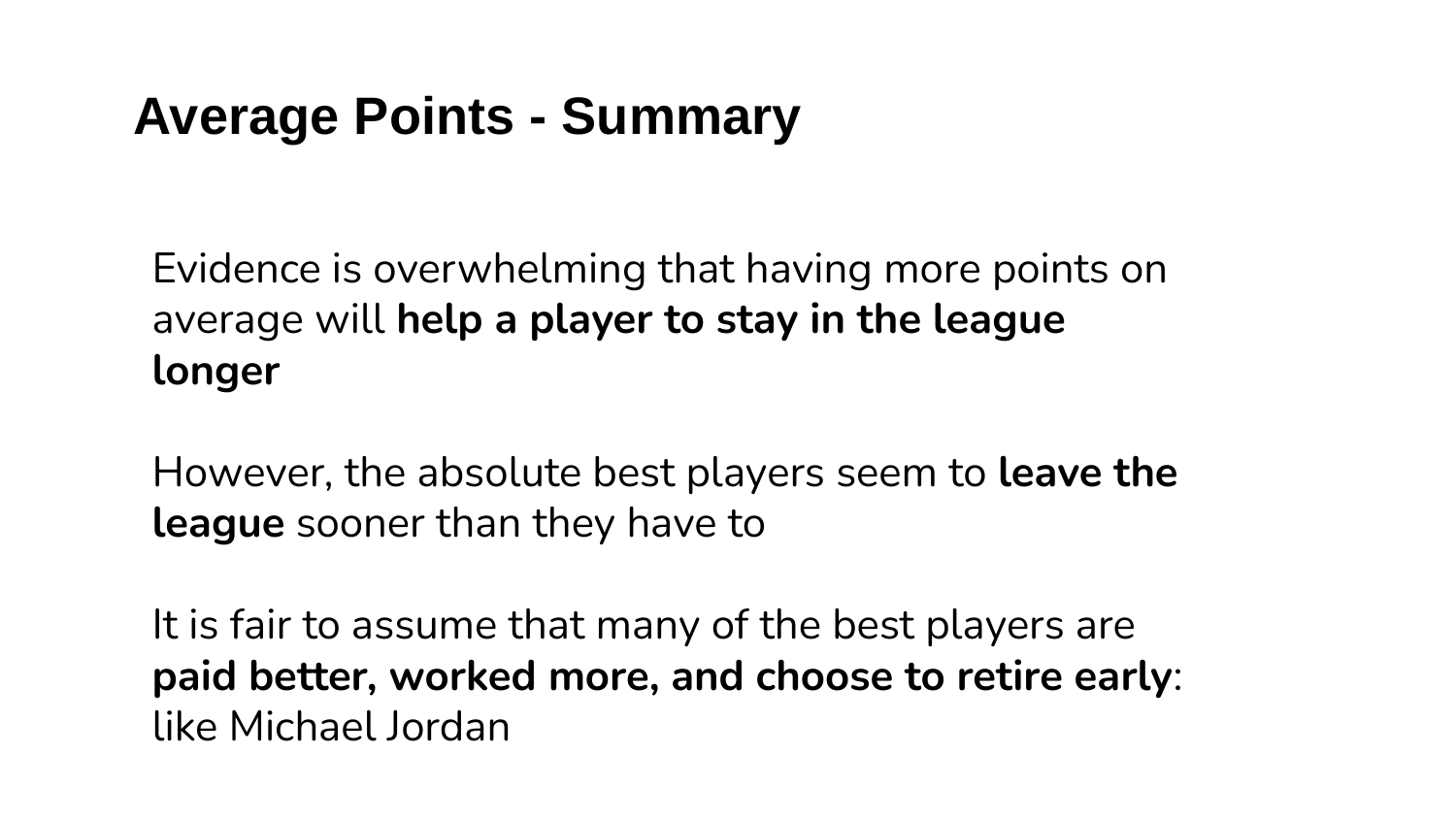

Average Points - Summary
Evidence is overwhelming that having more points on average will help a player to stay in the league longer

However, the absolute best players seem to leave the league sooner than they have to

It is fair to assume that many of the best players are paid better, worked more, and choose to retire early: like Michael Jordan